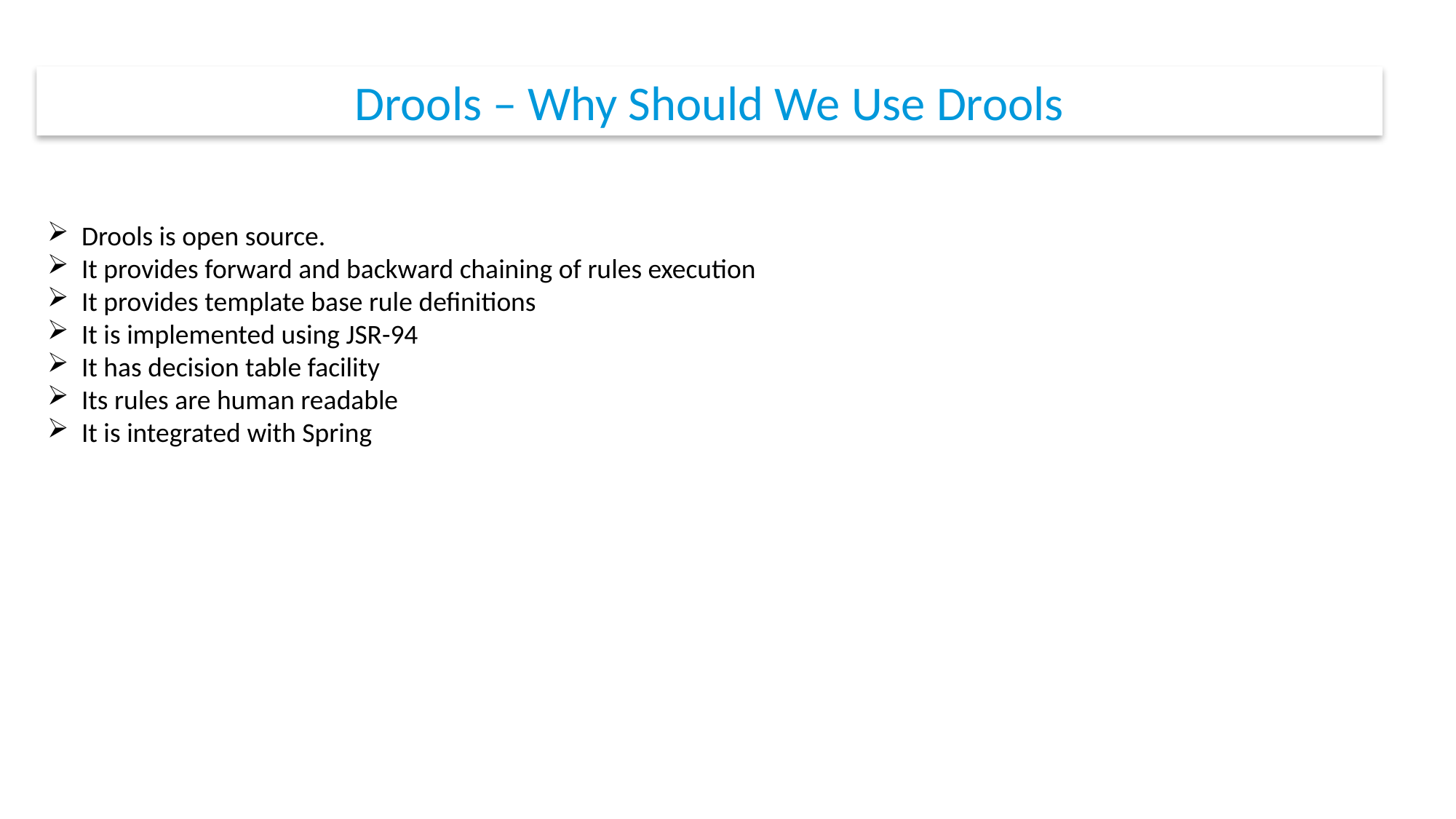

Drools – Why Should We Use Drools
Drools is open source.
It provides forward and backward chaining of rules execution
It provides template base rule definitions
It is implemented using JSR-94
It has decision table facility
Its rules are human readable
It is integrated with Spring